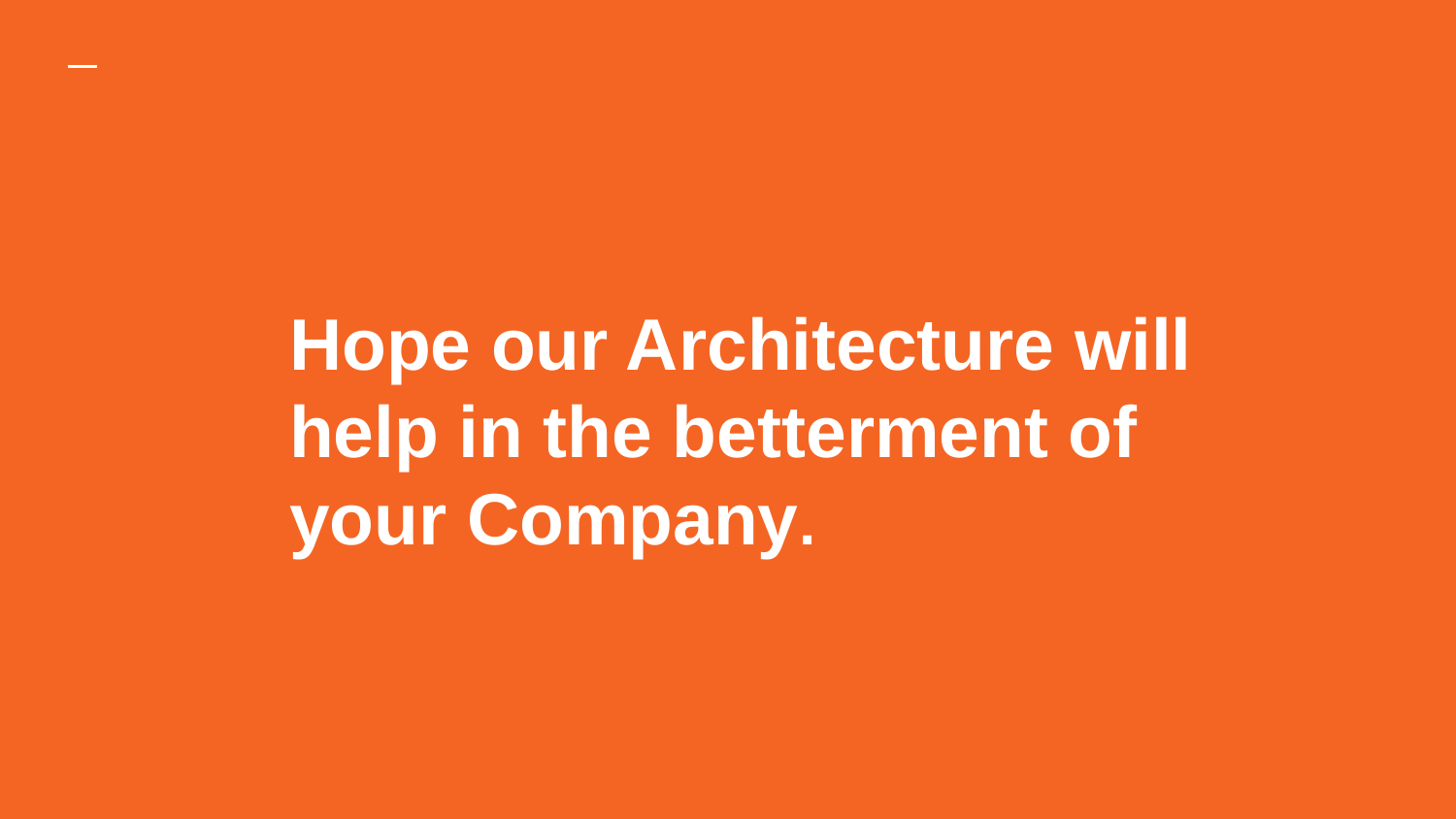

# Hope our Architecture will help in the betterment of your Company.